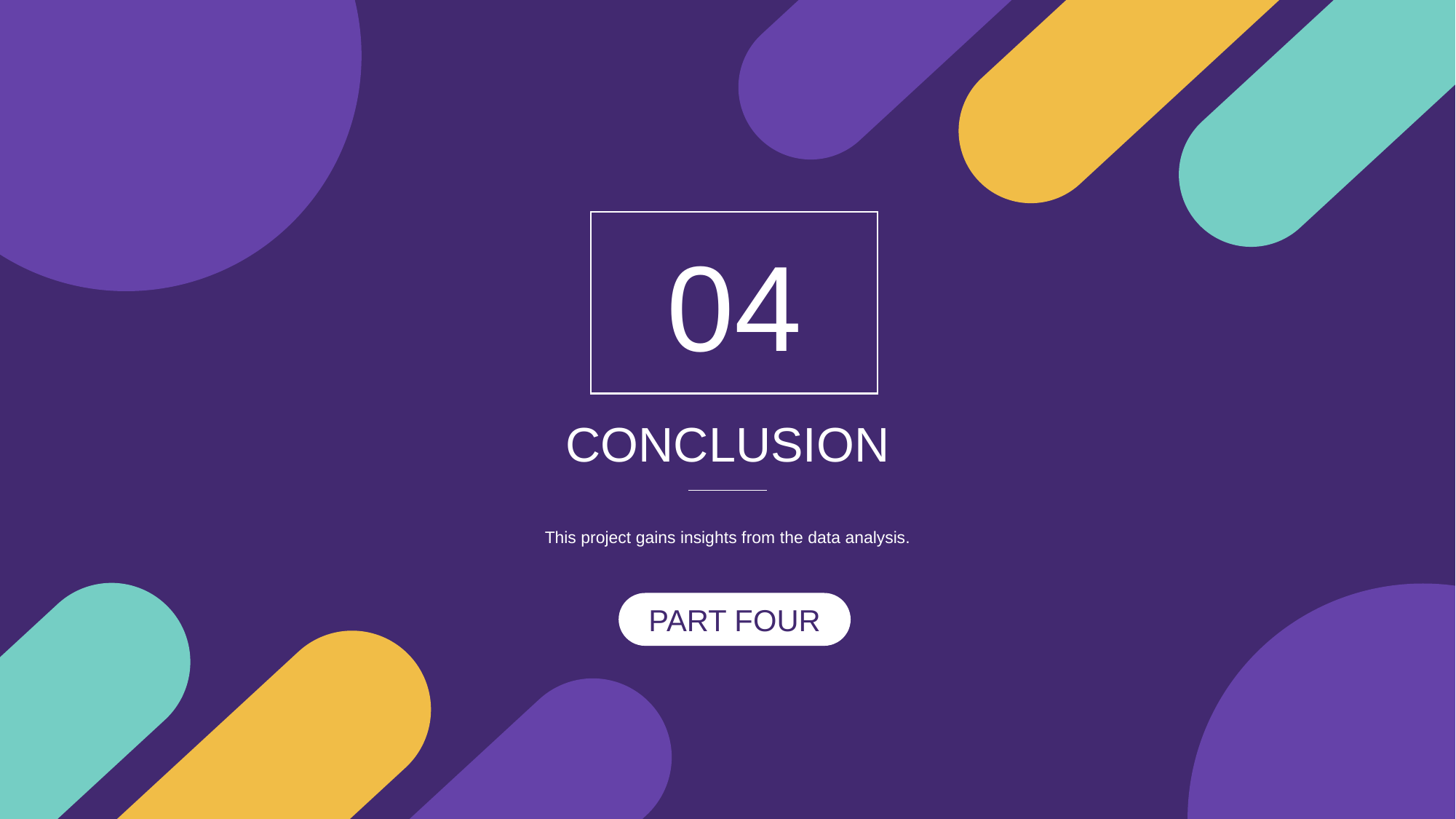

04
CONCLUSION
This project gains insights from the data analysis.

PART FOUR